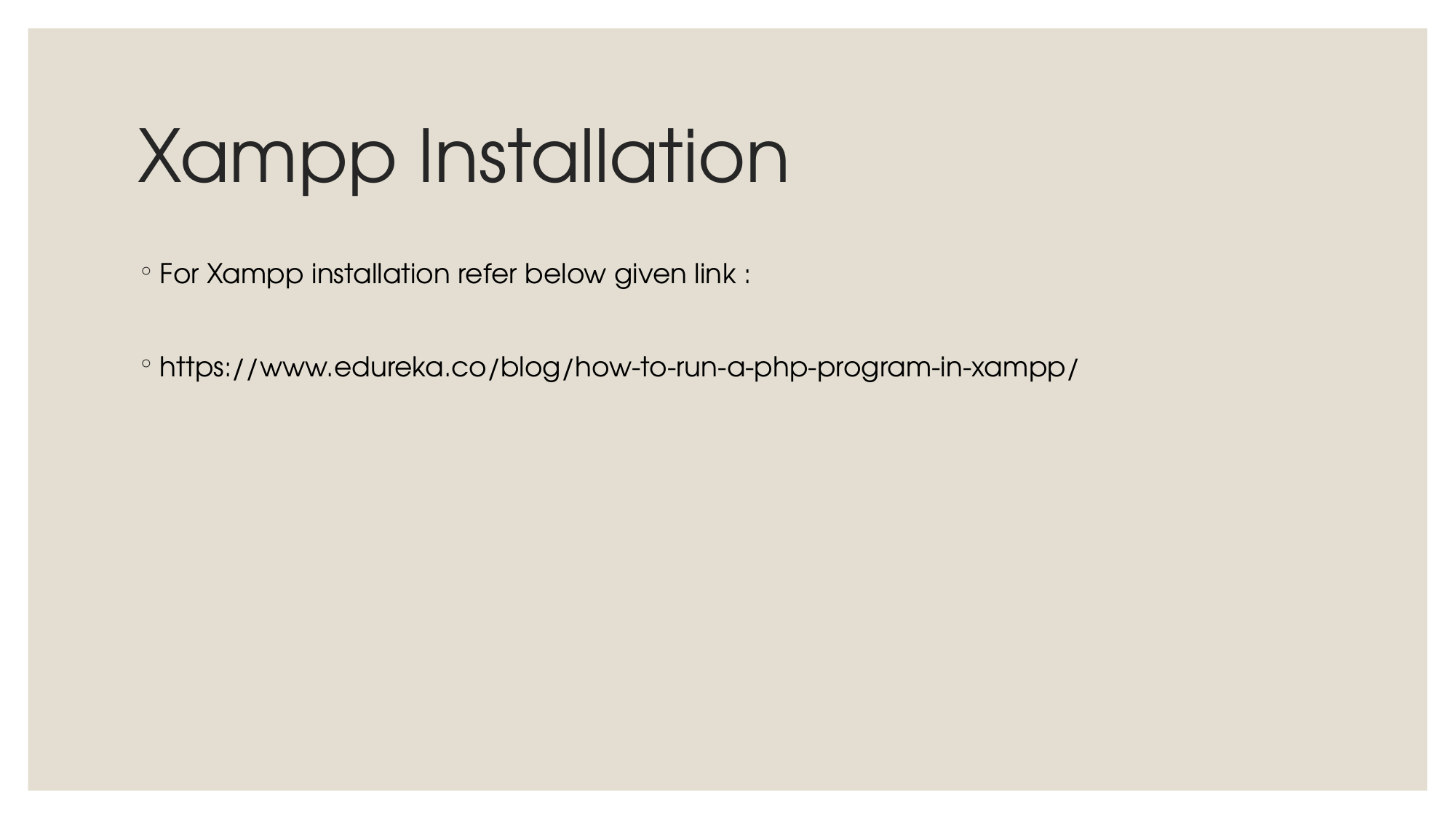

# Xampp Installation
For Xampp installation refer below given link :

https://www.edureka.co/blog/how-to-run-a-php-program-in-xampp/